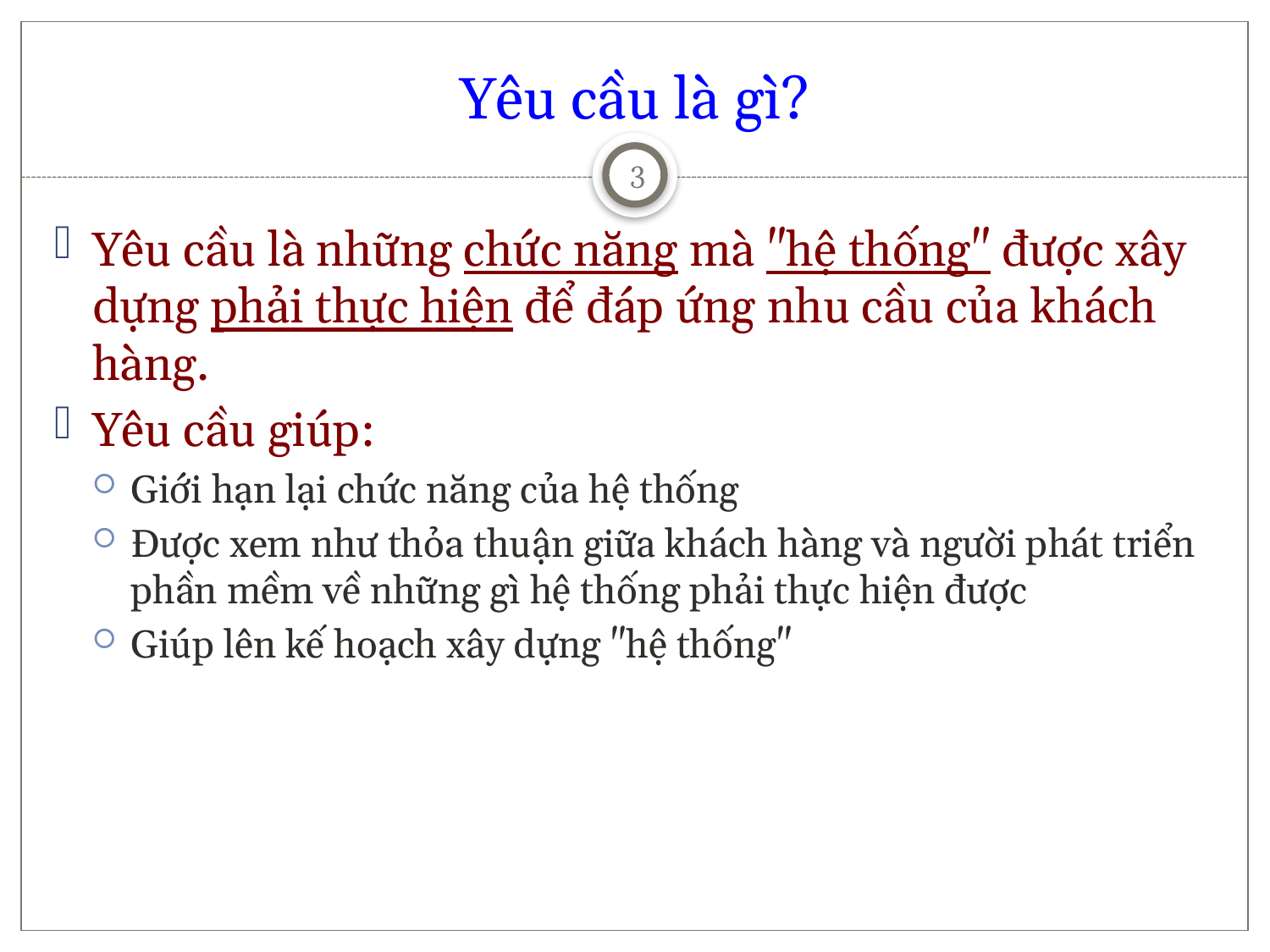

# Yêu cầu là gì?
3
Yêu cầu là những chức năng mà "hệ thống" được xây dựng phải thực hiện để đáp ứng nhu cầu của khách hàng.
Yêu cầu giúp:
Giới hạn lại chức năng của hệ thống
Được xem như thỏa thuận giữa khách hàng và người phát triển phần mềm về những gì hệ thống phải thực hiện được
Giúp lên kế hoạch xây dựng "hệ thống"